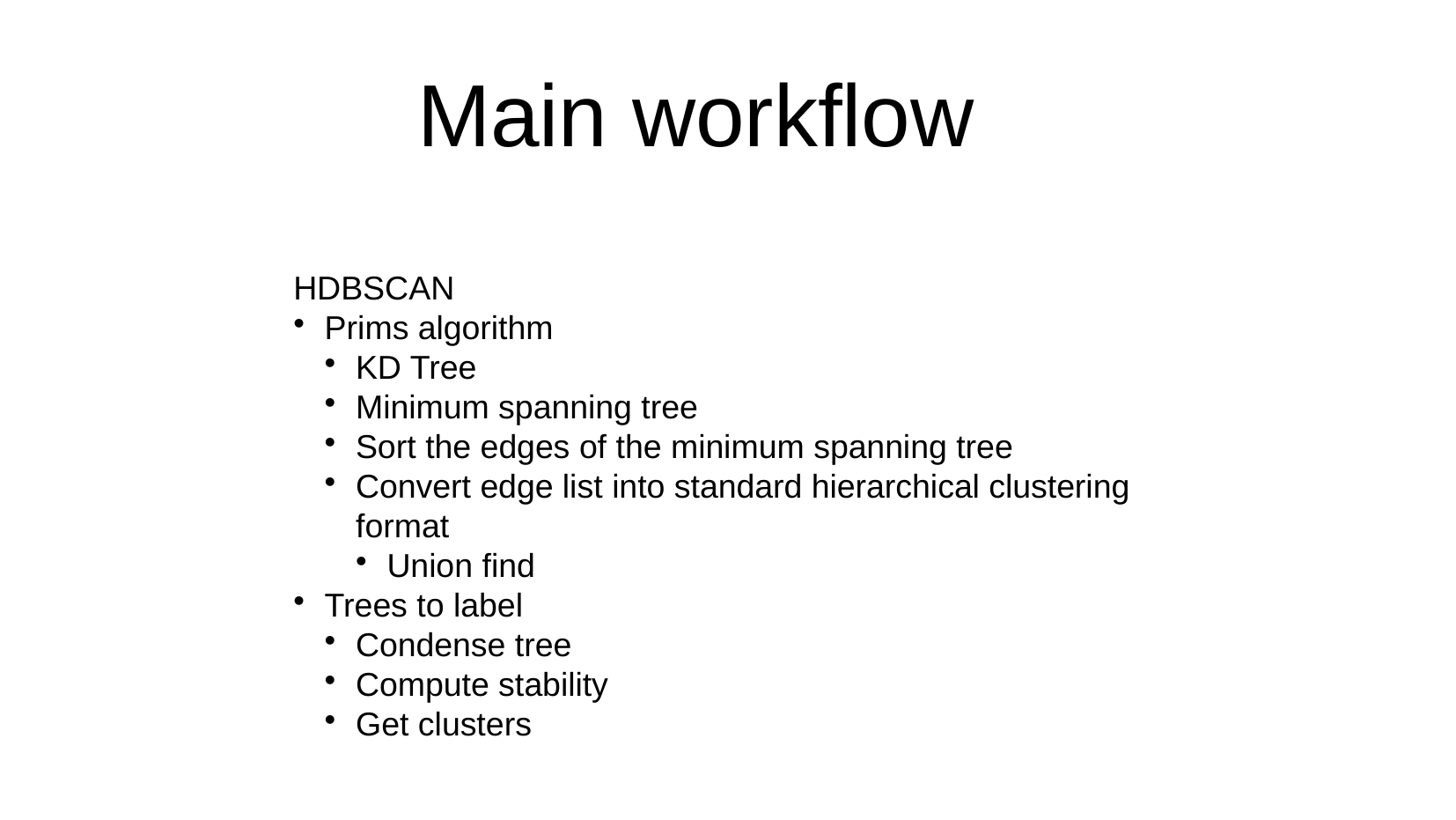

Main workflow
HDBSCAN
Prims algorithm
KD Tree
Minimum spanning tree
Sort the edges of the minimum spanning tree
Convert edge list into standard hierarchical clustering format
Union find
Trees to label
Condense tree
Compute stability
Get clusters